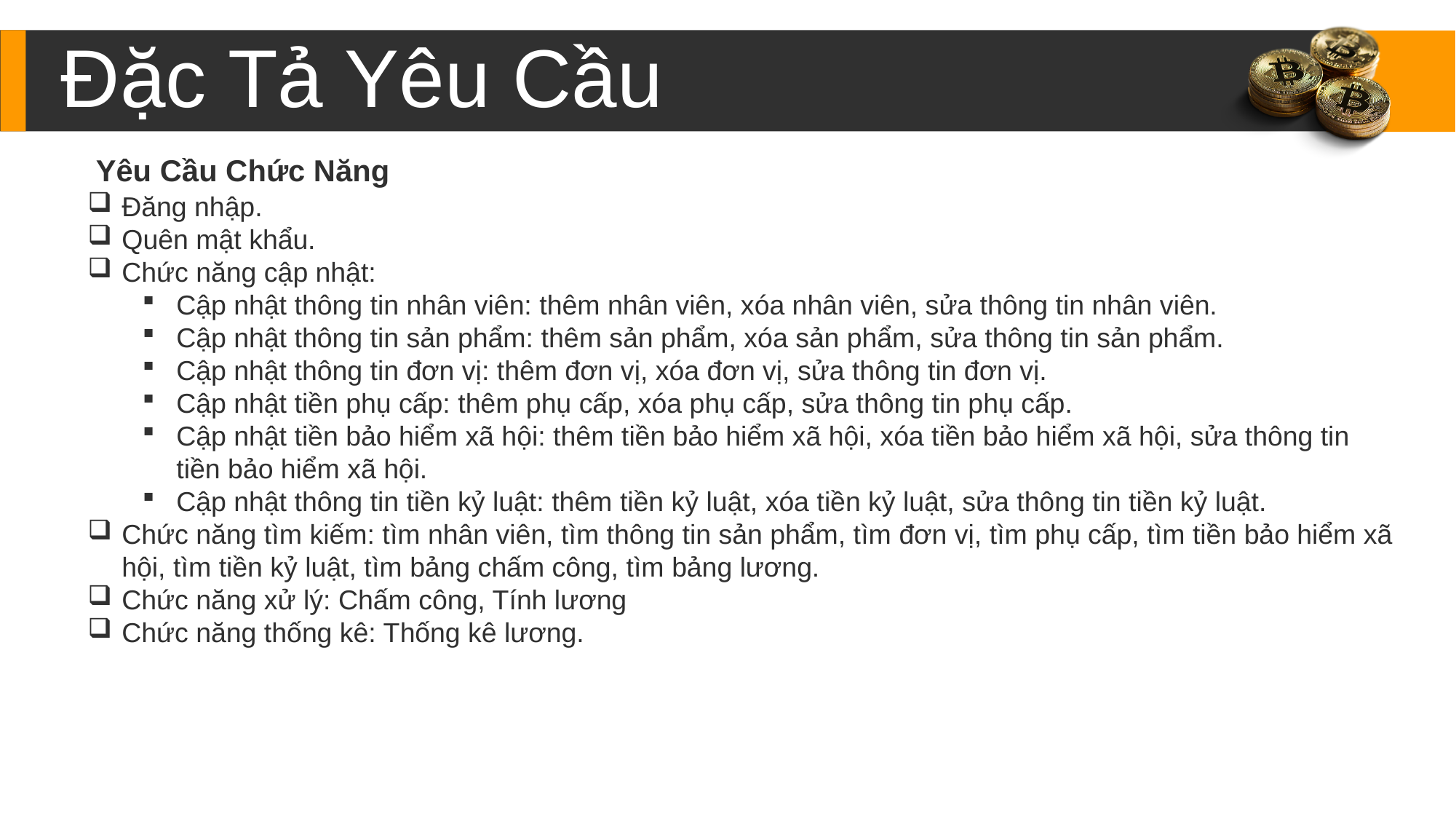

Đặc Tả Yêu Cầu
Yêu Cầu Chức Năng
Đăng nhập.
Quên mật khẩu.
Chức năng cập nhật:
Cập nhật thông tin nhân viên: thêm nhân viên, xóa nhân viên, sửa thông tin nhân viên.
Cập nhật thông tin sản phẩm: thêm sản phẩm, xóa sản phẩm, sửa thông tin sản phẩm.
Cập nhật thông tin đơn vị: thêm đơn vị, xóa đơn vị, sửa thông tin đơn vị.
Cập nhật tiền phụ cấp: thêm phụ cấp, xóa phụ cấp, sửa thông tin phụ cấp.
Cập nhật tiền bảo hiểm xã hội: thêm tiền bảo hiểm xã hội, xóa tiền bảo hiểm xã hội, sửa thông tin tiền bảo hiểm xã hội.
Cập nhật thông tin tiền kỷ luật: thêm tiền kỷ luật, xóa tiền kỷ luật, sửa thông tin tiền kỷ luật.
Chức năng tìm kiếm: tìm nhân viên, tìm thông tin sản phẩm, tìm đơn vị, tìm phụ cấp, tìm tiền bảo hiểm xã hội, tìm tiền kỷ luật, tìm bảng chấm công, tìm bảng lương.
Chức năng xử lý: Chấm công, Tính lương
Chức năng thống kê: Thống kê lương.